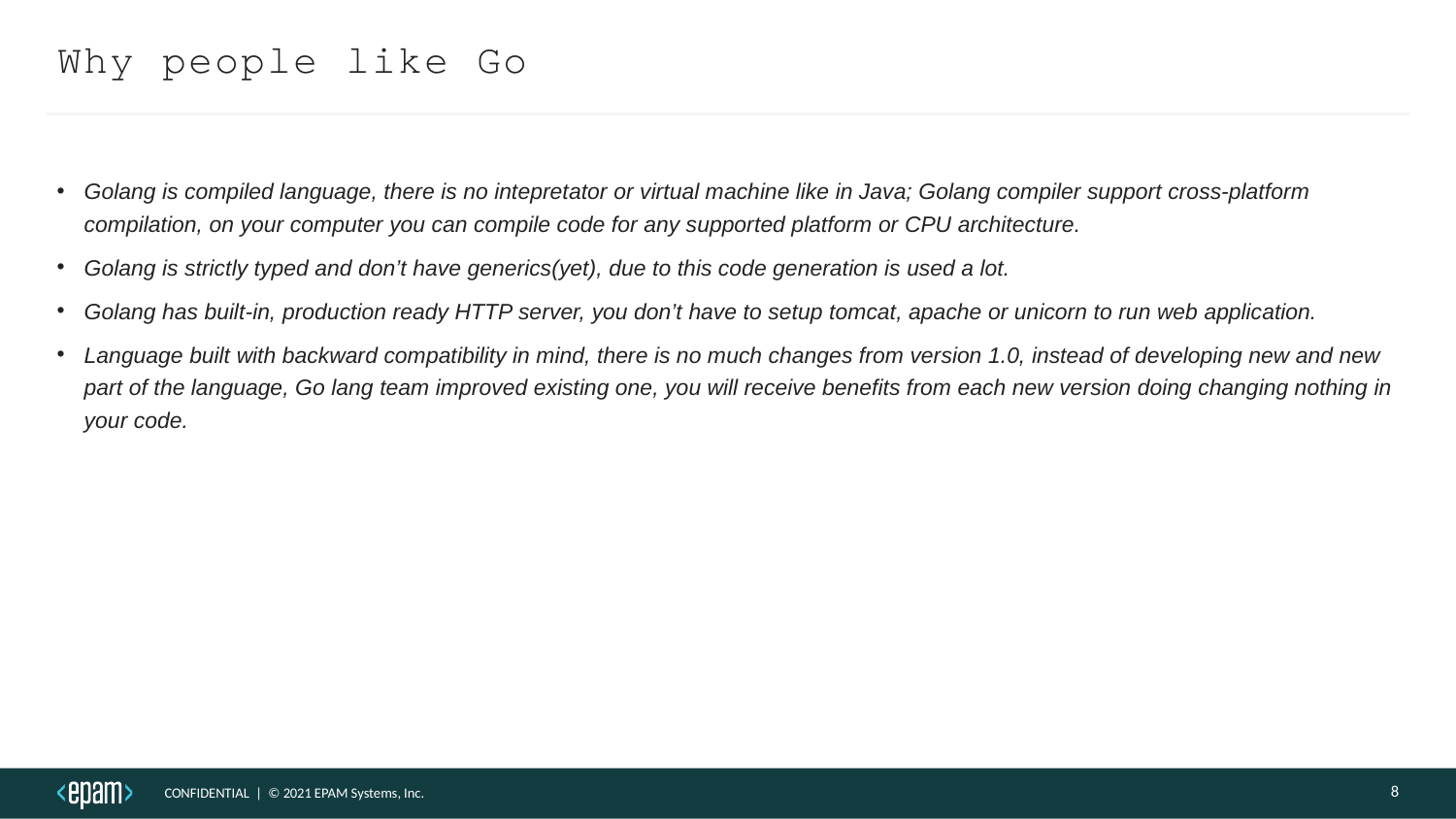

# Why people like Go
Golang is compiled language, there is no intepretator or virtual machine like in Java; Golang compiler support cross-platform compilation, on your computer you can compile code for any supported platform or CPU architecture.
Golang is strictly typed and don’t have generics(yet), due to this code generation is used a lot.
Golang has built-in, production ready HTTP server, you don’t have to setup tomcat, apache or unicorn to run web application.
Language built with backward compatibility in mind, there is no much changes from version 1.0, instead of developing new and new part of the language, Go lang team improved existing one, you will receive benefits from each new version doing changing nothing in your code.
8